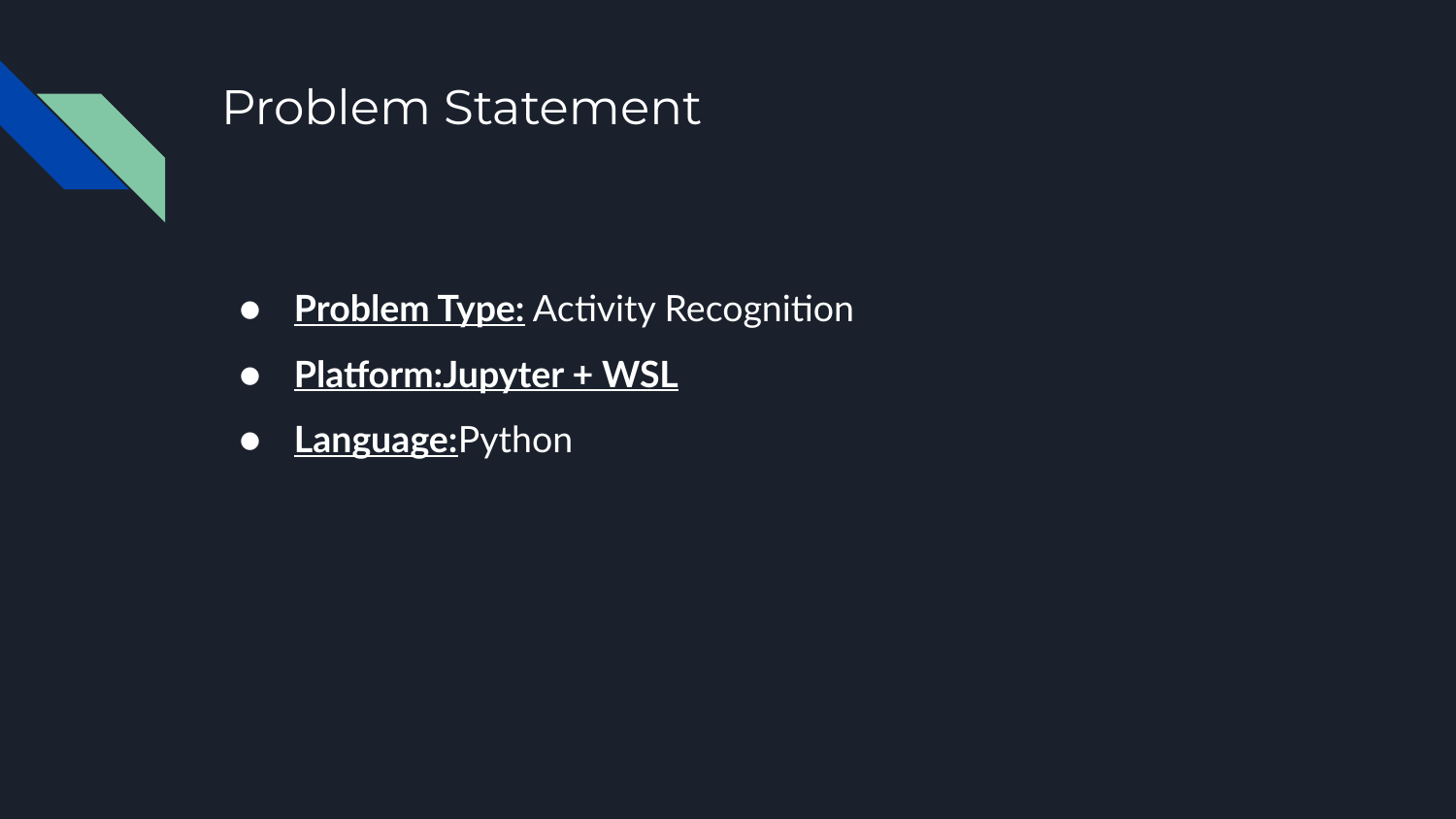

# Problem Statement
Problem Type: Activity Recognition
Platform:Jupyter + WSL
Language:Python